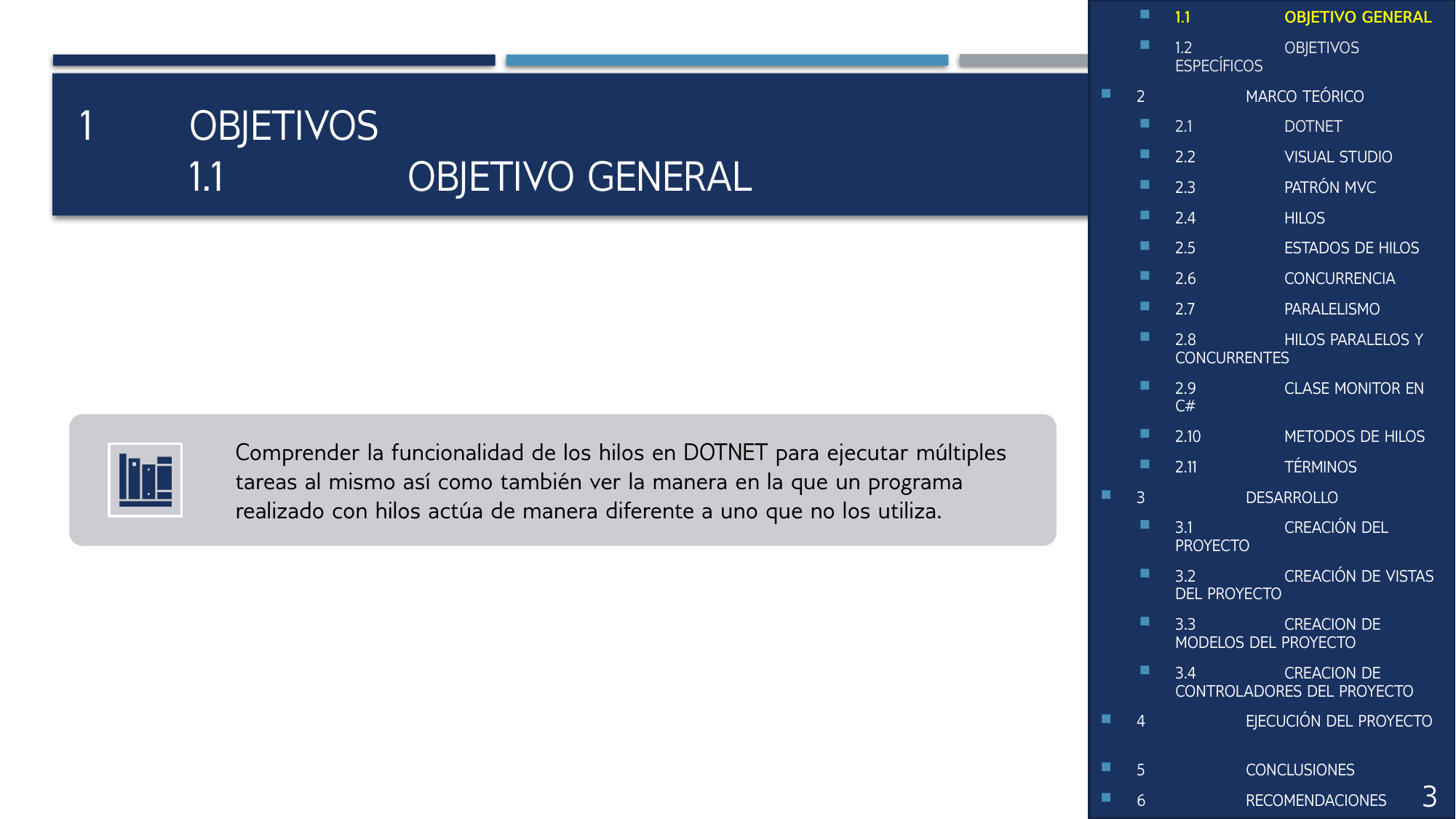

1	OBJETIVOS
1.1	OBJETIVO GENERAL
1.2	OBJETIVOS ESPECÍFICOS
2	MARCO TEÓRICO
2.1	DOTNET
2.2	VISUAL STUDIO
2.3	PATRÓN MVC
2.4	HILOS
2.5	ESTADOS DE HILOS
2.6	CONCURRENCIA
2.7	PARALELISMO
2.8	HILOS PARALELOS Y CONCURRENTES
2.9	CLASE MONITOR EN C#
2.10	METODOS DE HILOS
2.11	TÉRMINOS
3	DESARROLLO
3.1	CREACIÓN DEL PROYECTO
3.2	CREACIÓN DE VISTAS DEL PROYECTO
3.3 	CREACION DE MODELOS DEL PROYECTO
3.4 	CREACION DE CONTROLADORES DEL PROYECTO
4	EJECUCIÓN DEL PROYECTO
5	CONCLUSIONES
6	RECOMENDACIONES
7	BIBLIOGRAFÍA
3
# 1	OBJETIVOS 1.1		Objetivo General
Comprender la funcionalidad de los hilos en DOTNET para ejecutar múltiples tareas al mismo así como también ver la manera en la que un programa realizado con hilos actúa de manera diferente a uno que no los utiliza.
3